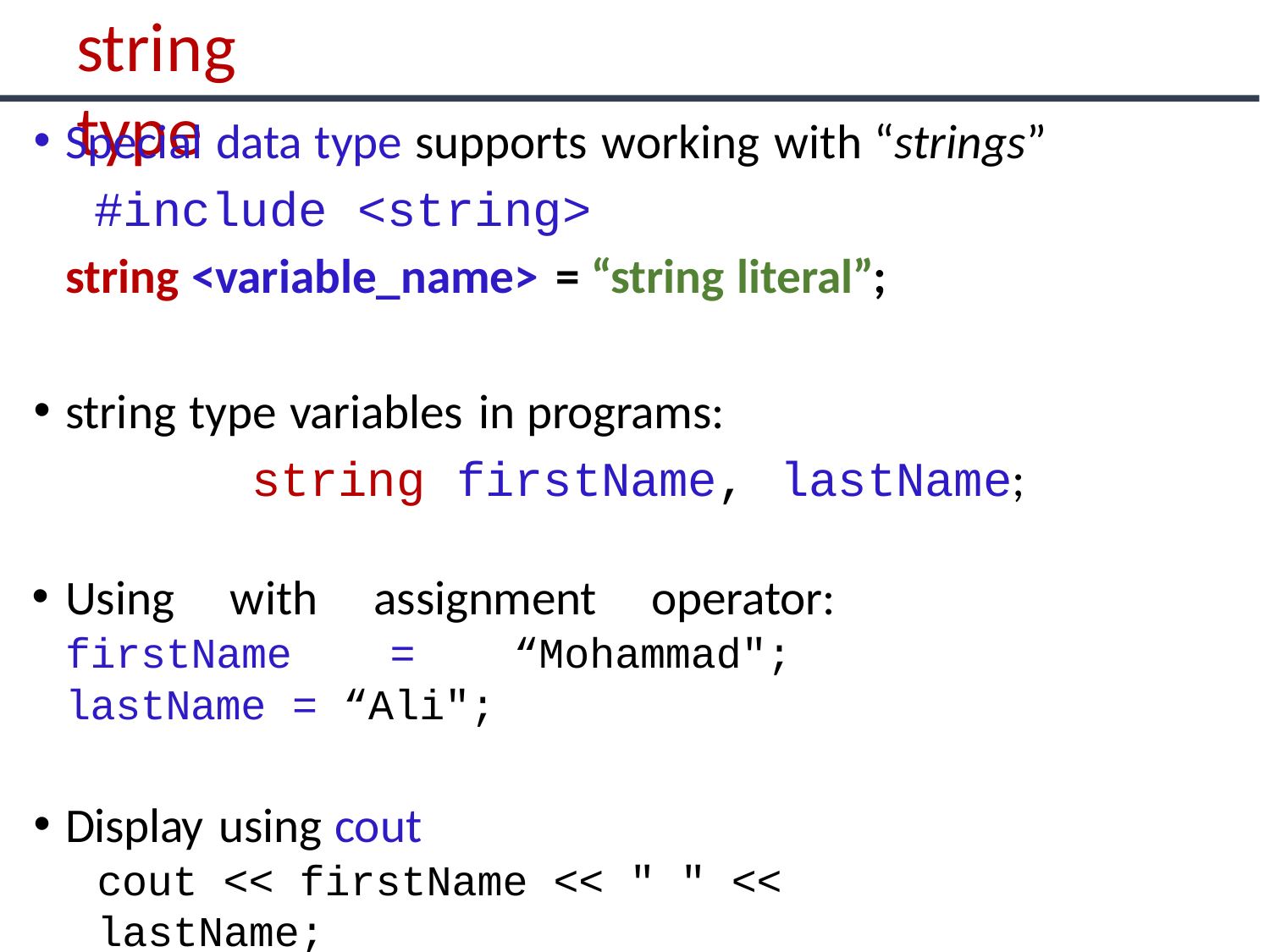

# string	type

Special data type supports working with “strings”
#include <string>
string <variable_name> = “string literal”;

string type variables in programs:
string firstName, lastName;

Using with assignment operator:  firstName = “Mohammad";  lastName = “Ali";

Display using cout
cout << firstName << " " << lastName;